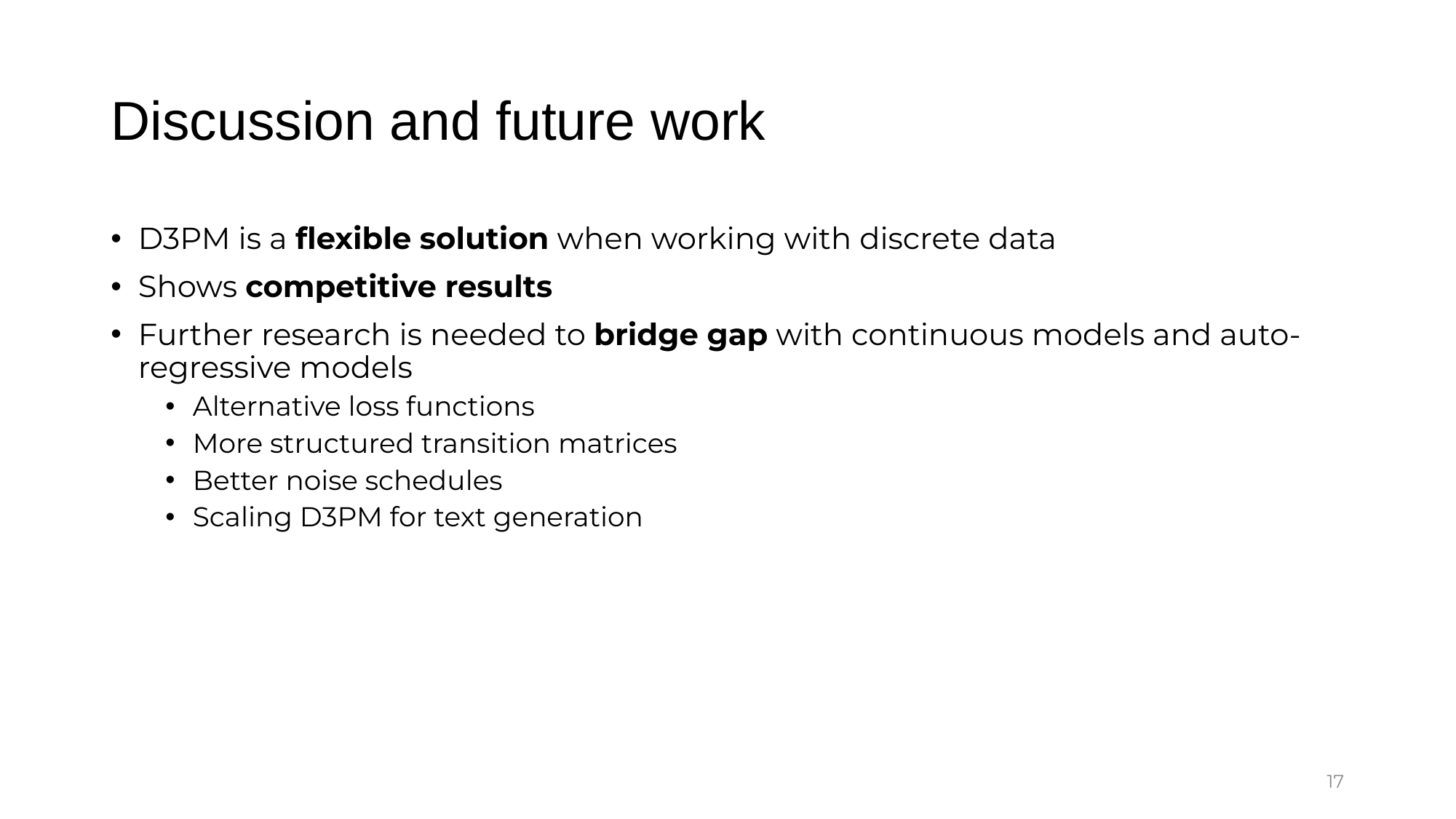

# Discussion and future work
D3PM is a flexible solution when working with discrete data
Shows competitive results
Further research is needed to bridge gap with continuous models and auto-regressive models
Alternative loss functions
More structured transition matrices
Better noise schedules
Scaling D3PM for text generation

17